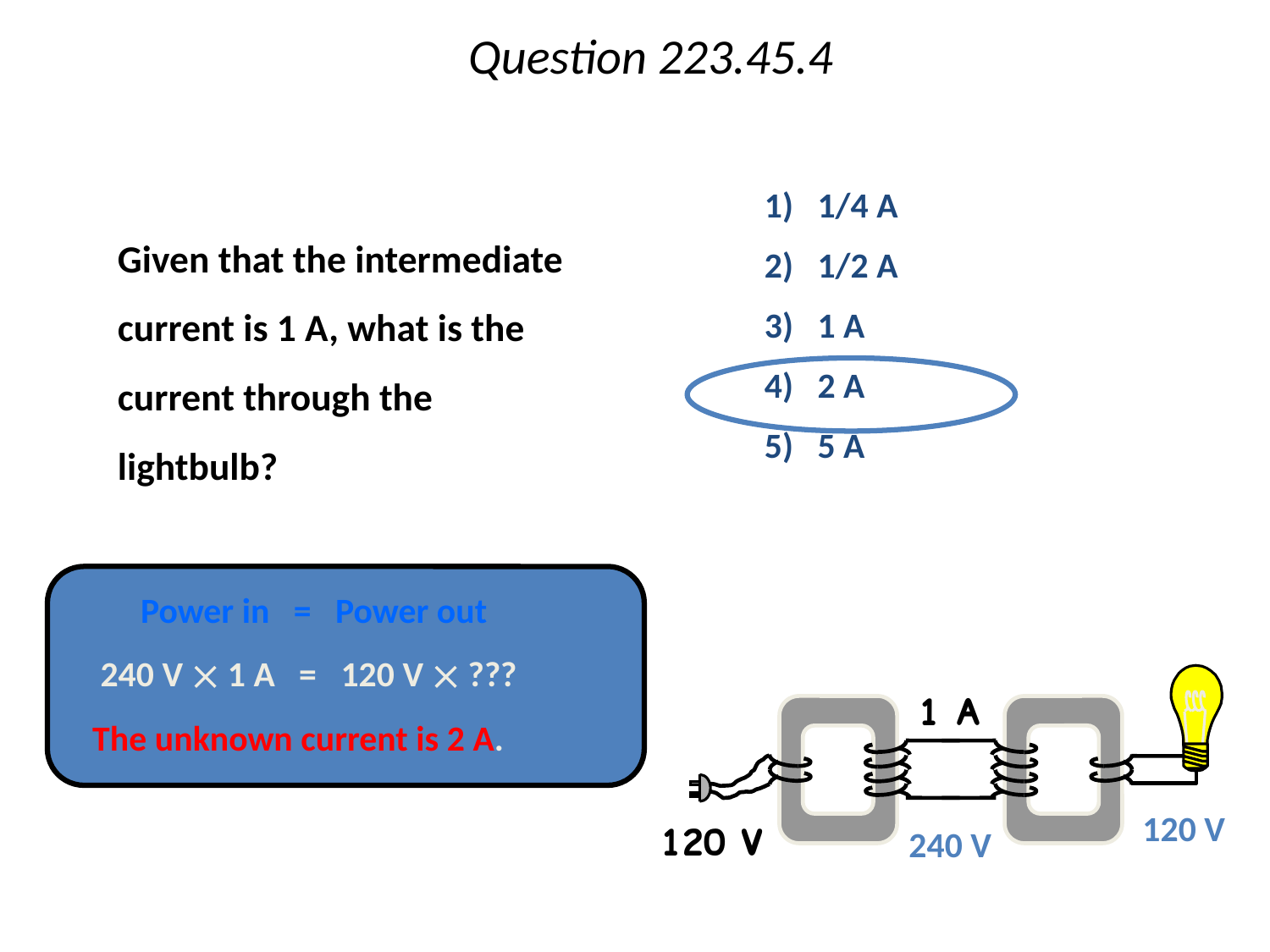

# Question 223.45.4
1)   1/4 A
2)   1/2 A
3)   1 A
4)   2 A
5)   5 A
	Given that the intermediate current is 1 A, what is the current through the lightbulb?

          Power in   =   Power out
     240 V × 1 A   =   120 V × ???
    The unknown current is 2 A.

1 A

120 V

240 V
120 V